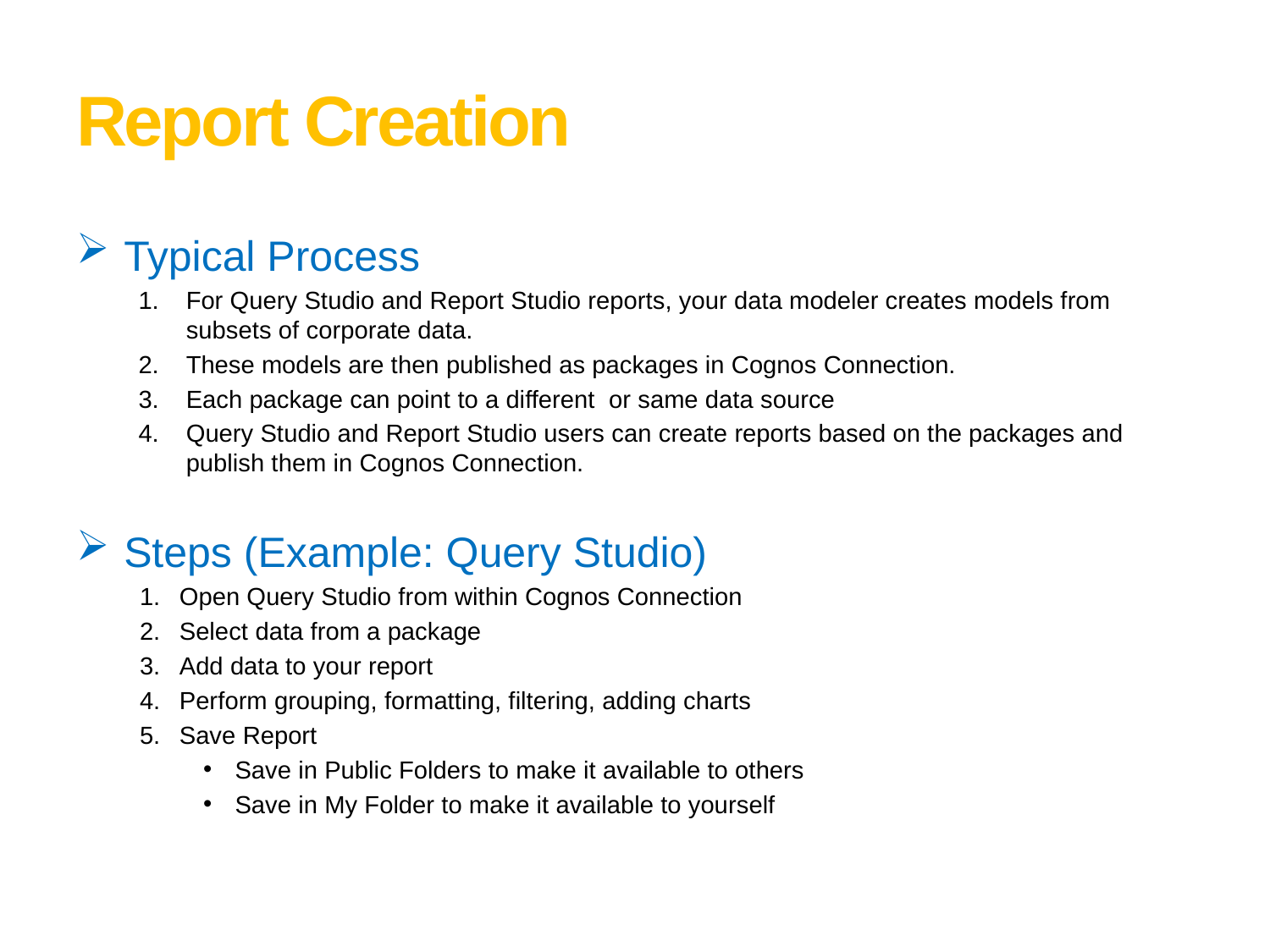

# Report Creation
Typical Process
For Query Studio and Report Studio reports, your data modeler creates models from subsets of corporate data.
These models are then published as packages in Cognos Connection.
Each package can point to a different  or same data source
Query Studio and Report Studio users can create reports based on the packages and publish them in Cognos Connection.

Steps (Example: Query Studio)
Open Query Studio from within Cognos Connection
Select data from a package
Add data to your report
Perform grouping, formatting, filtering, adding charts
Save Report
Save in Public Folders to make it available to others
Save in My Folder to make it available to yourself